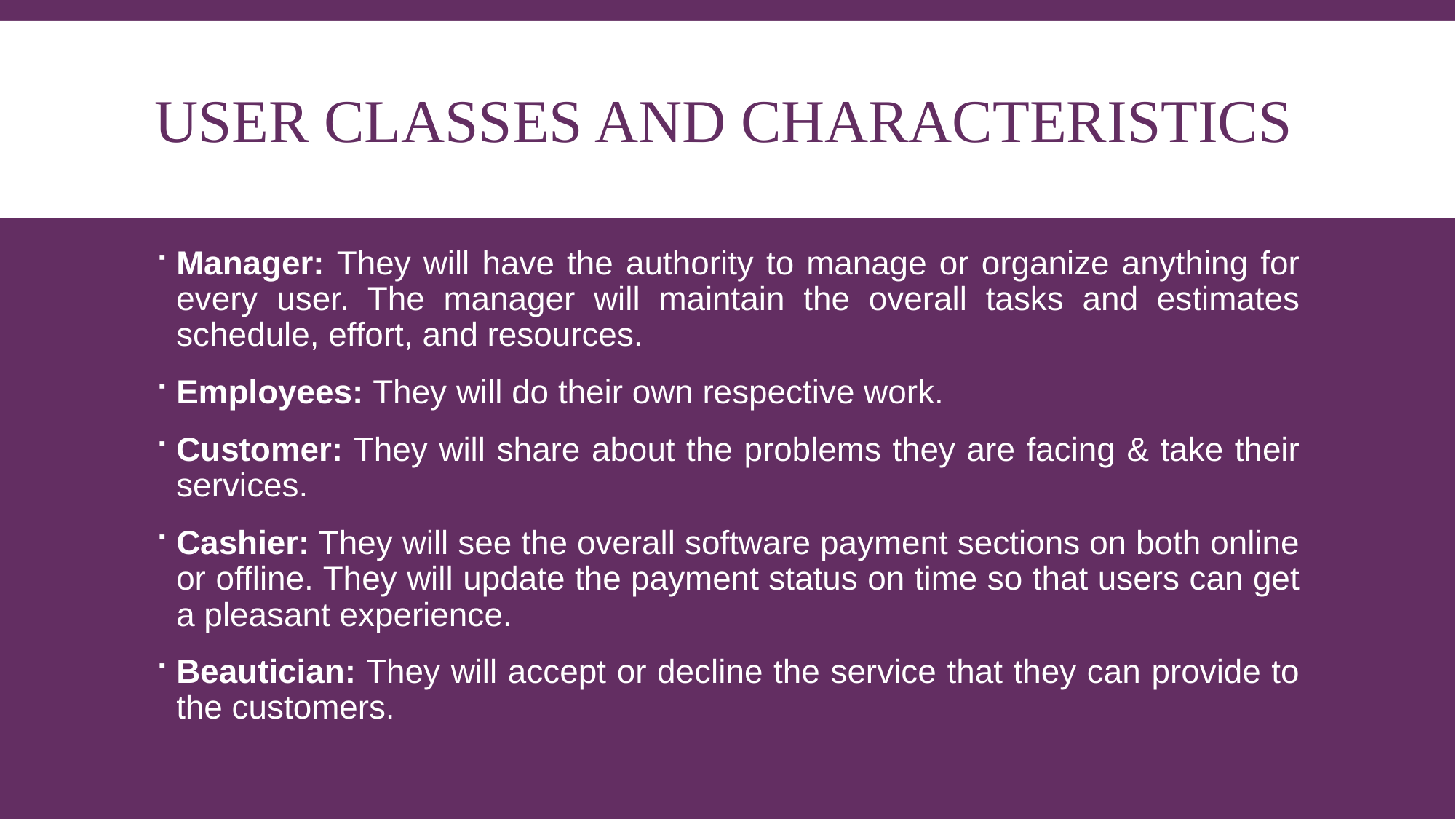

# User Classes and Characteristics
Manager: They will have the authority to manage or organize anything for every user. The manager will maintain the overall tasks and estimates schedule, effort, and resources.
Employees: They will do their own respective work.
Customer: They will share about the problems they are facing & take their services.
Cashier: They will see the overall software payment sections on both online or offline. They will update the payment status on time so that users can get a pleasant experience.
Beautician: They will accept or decline the service that they can provide to the customers.